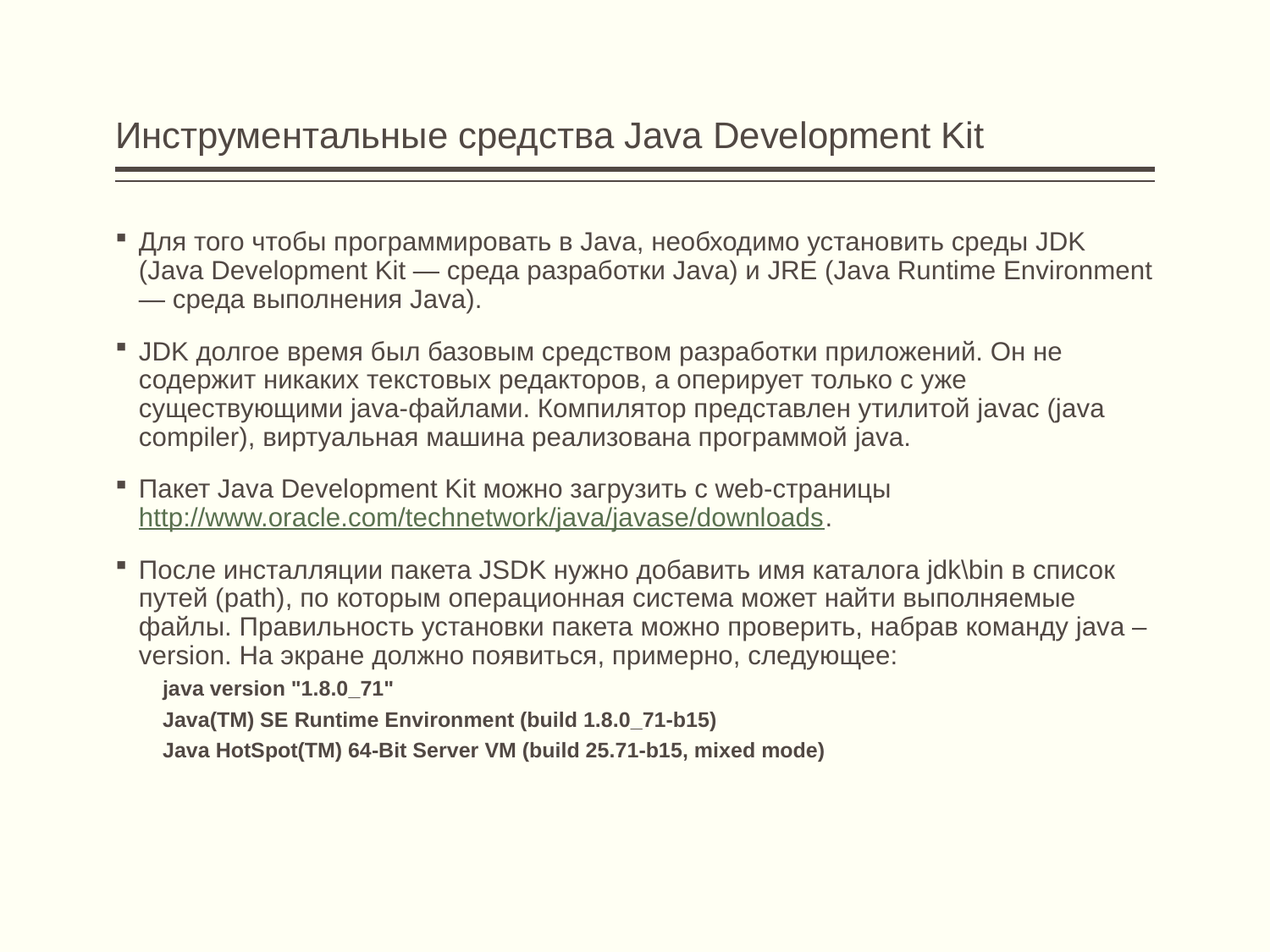

# Инструментальные средства Java Development Kit
Для того чтобы программировать в Java, необходимо установить среды JDK (Java Development Kit — среда разработки Java) и JRE (Java Runtime Environment — среда выполнения Java).
JDK долгое время был базовым средством разработки приложений. Он не содержит никаких текстовых редакторов, а оперирует только с уже существующими java-файлами. Компилятор представлен утилитой javac (java compiler), виртуальная машина реализована программой java.
Пакет Java Development Kit можно загрузить с web-страницы http://www.oracle.com/technetwork/java/javase/downloads.
После инсталляции пакета JSDK нужно добавить имя каталога jdk\bin в список путей (path), по которым операционная система может найти выполняемые файлы. Правильность установки пакета можно проверить, набрав команду java –version. На экране должно появиться, примерно, следующее:
java version "1.8.0_71"
Java(TM) SE Runtime Environment (build 1.8.0_71-b15)
Java HotSpot(TM) 64-Bit Server VM (build 25.71-b15, mixed mode)